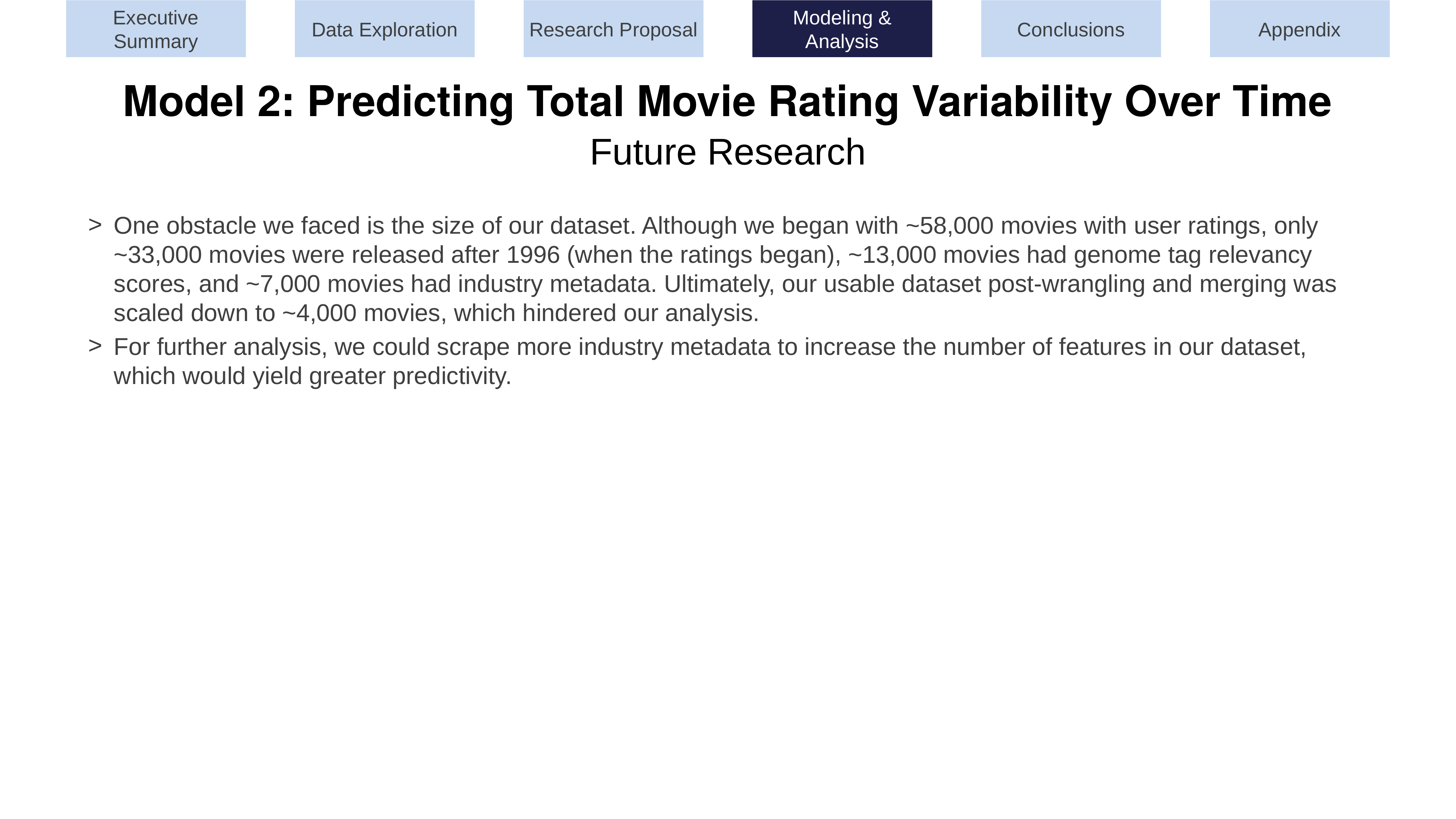

Executive Summary
Data Exploration
Research Proposal
Modeling & Analysis
Conclusions
Appendix
Model 2: Predicting Total Movie Rating Variability Over Time
Future Research
One obstacle we faced is the size of our dataset. Although we began with ~58,000 movies with user ratings, only ~33,000 movies were released after 1996 (when the ratings began), ~13,000 movies had genome tag relevancy scores, and ~7,000 movies had industry metadata. Ultimately, our usable dataset post-wrangling and merging was scaled down to ~4,000 movies, which hindered our analysis.
For further analysis, we could scrape more industry metadata to increase the number of features in our dataset, which would yield greater predictivity.